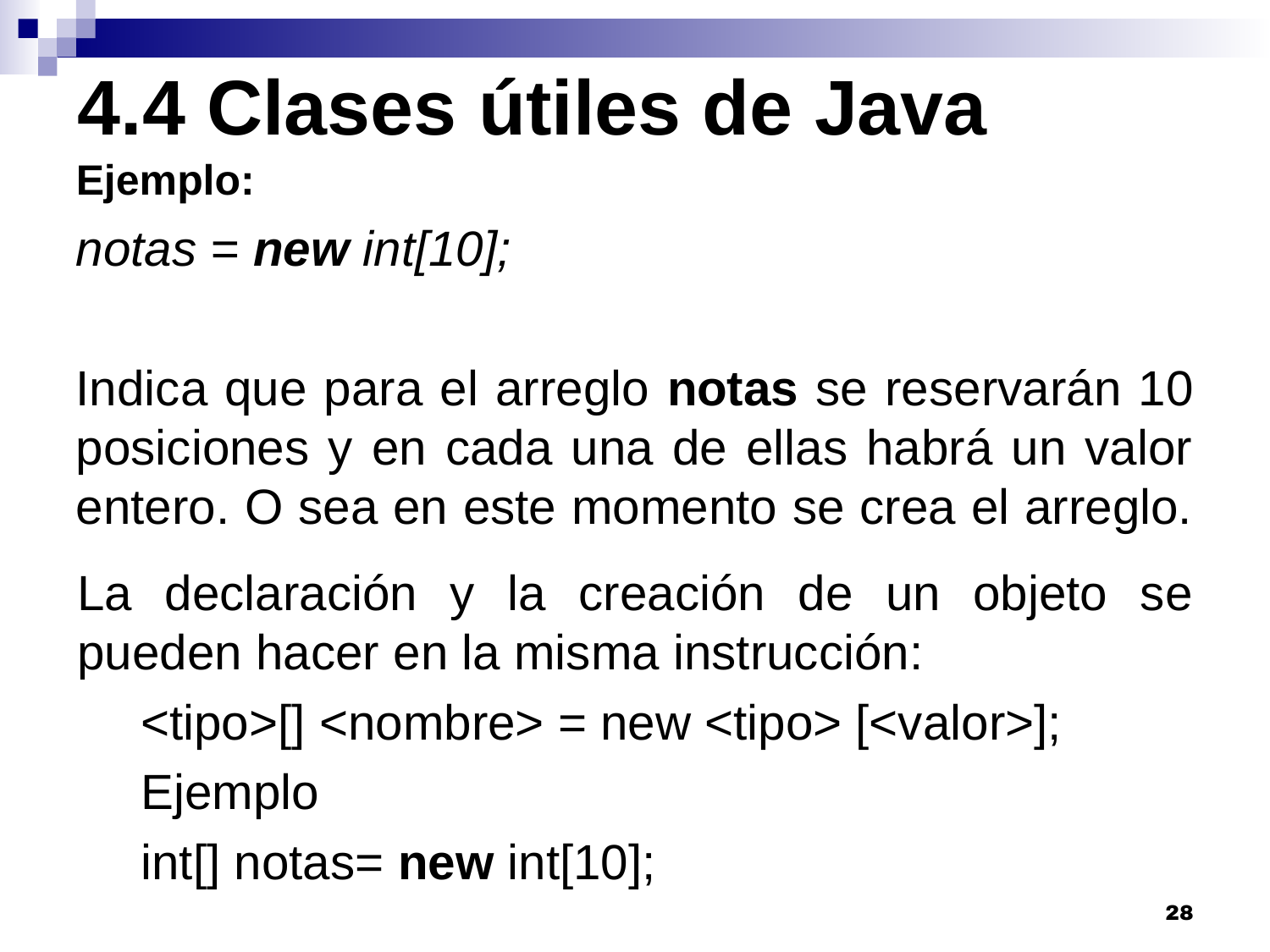

4.4 Clases útiles de Java
Ejemplo:
notas = new int[10];

Indica que para el arreglo notas se reservarán 10 posiciones y en cada una de ellas habrá un valor entero. O sea en este momento se crea el arreglo.
La declaración y la creación de un objeto se pueden hacer en la misma instrucción:
<tipo>[] <nombre> = new <tipo> [<valor>];
Ejemplo
int[] notas= new int[10];
28